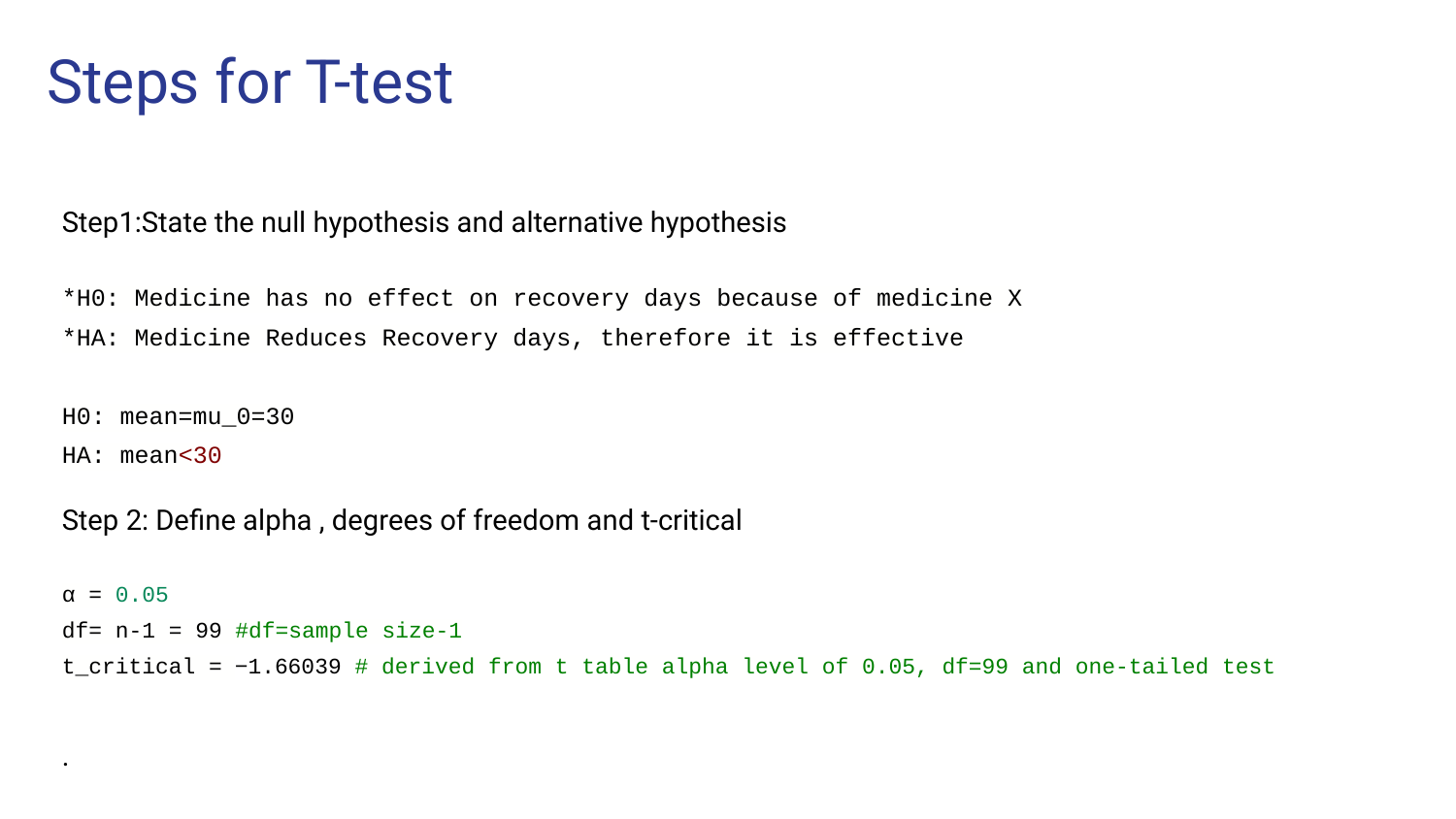

# Steps for T-test
Step1:State the null hypothesis and alternative hypothesis

*H0: Medicine has no effect on recovery days because of medicine X
*HA: Medicine Reduces Recovery days, therefore it is effective

H0: mean=mu_0=30
HA: mean<30

Step 2: Define alpha , degrees of freedom and t-critical

α = 0.05
df= n-1 = 99 #df=sample size-1
t_critical = −1.66039 # derived from t table alpha level of 0.05, df=99 and one-tailed test

.